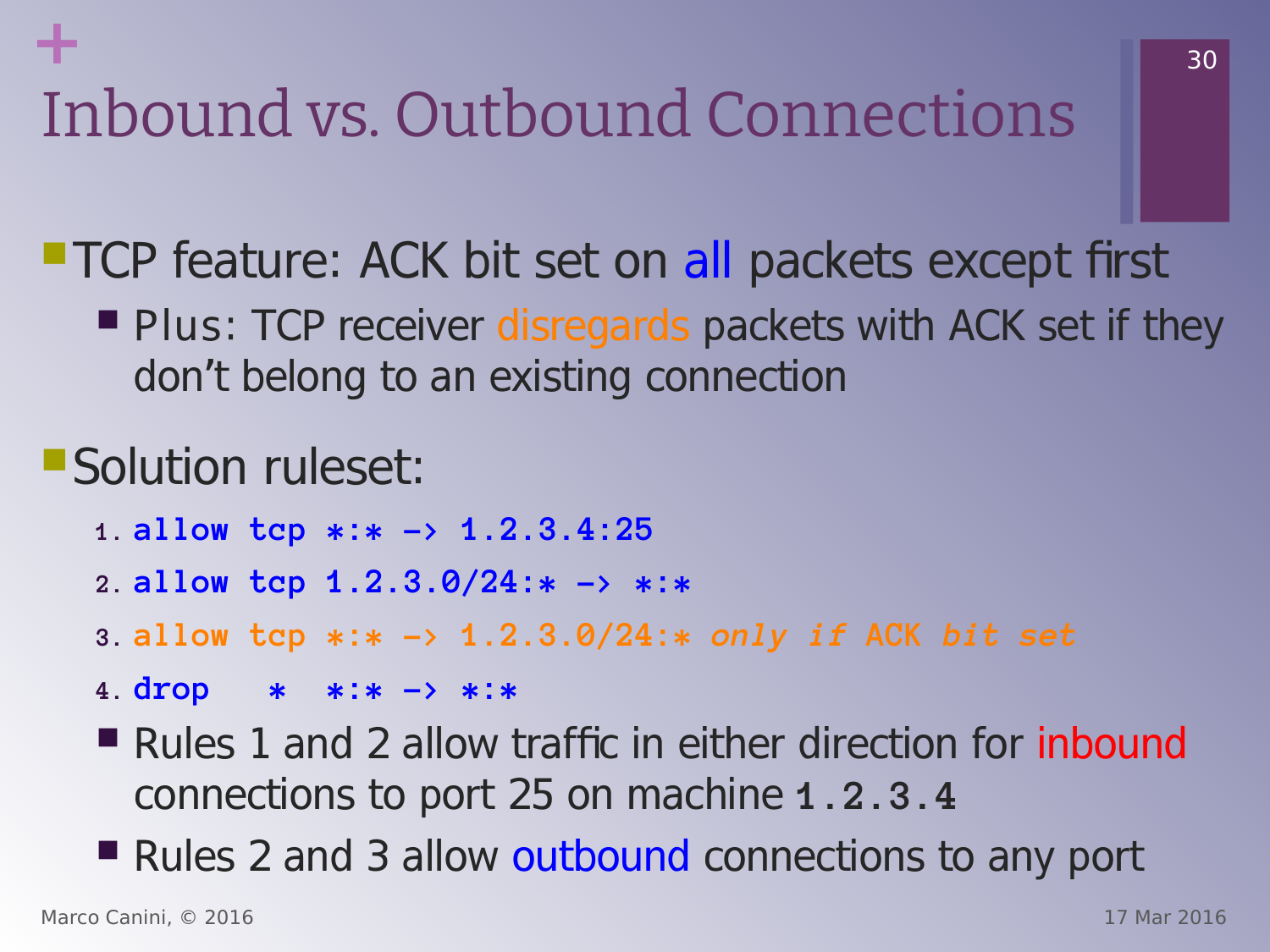

30
# Inbound vs. Outbound Connections
TCP feature: ACK bit set on all packets except first
Plus: TCP receiver disregards packets with ACK set if they don’t belong to an existing connection
Solution ruleset:
allow tcp *:* -> 1.2.3.4:25
allow tcp 1.2.3.0/24:* -> *:*
allow tcp *:* -> 1.2.3.0/24:* only if ACK bit set
drop   *  *:* -> *:*
Rules 1 and 2 allow traffic in either direction for inbound connections to port 25 on machine 1.2.3.4
Rules 2 and 3 allow outbound connections to any port
Marco Canini, © 2016
17 Mar 2016